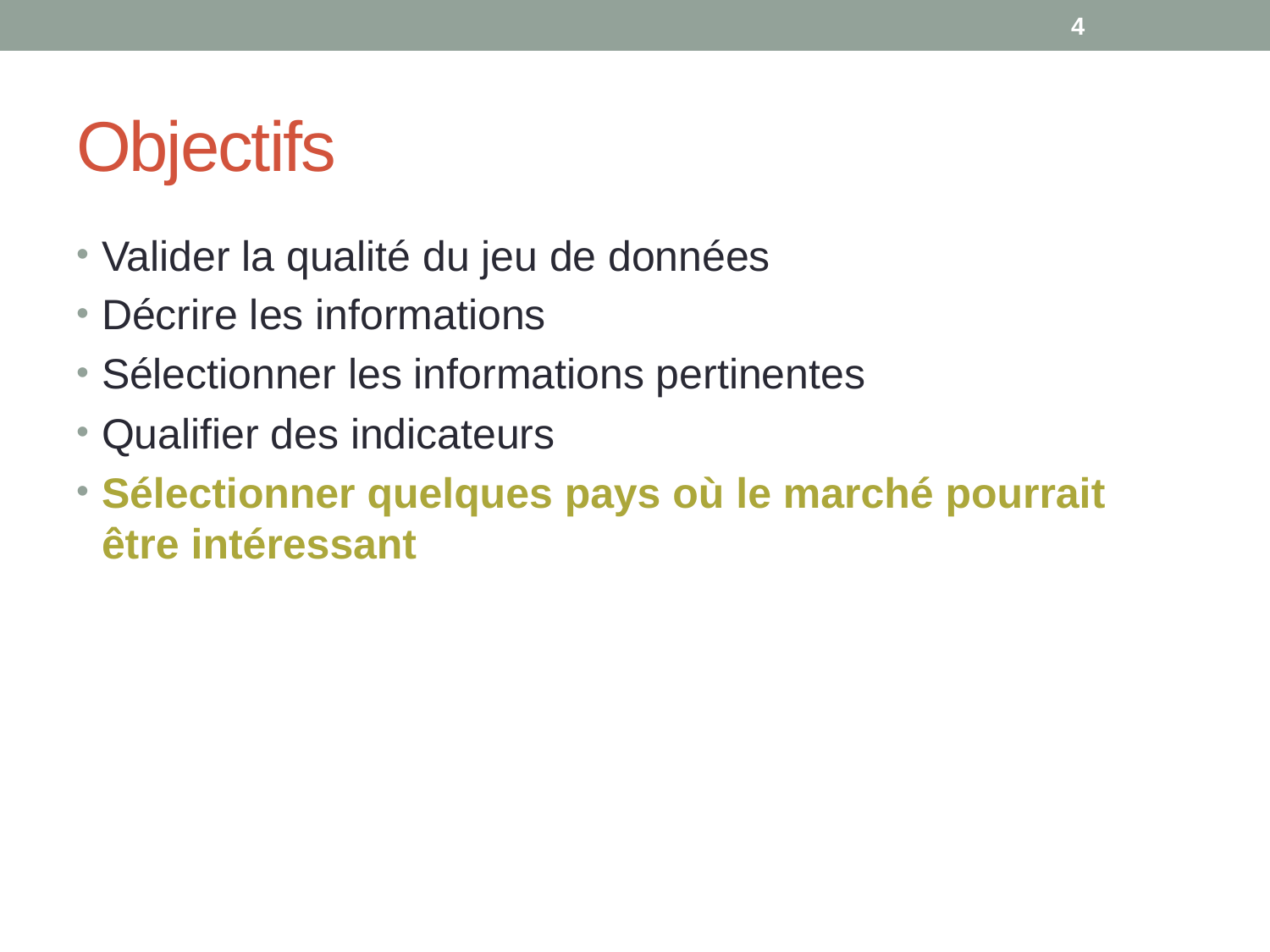

4
# Objectifs
Valider la qualité du jeu de données
Décrire les informations
Sélectionner les informations pertinentes
Qualifier des indicateurs
Sélectionner quelques pays où le marché pourrait être intéressant